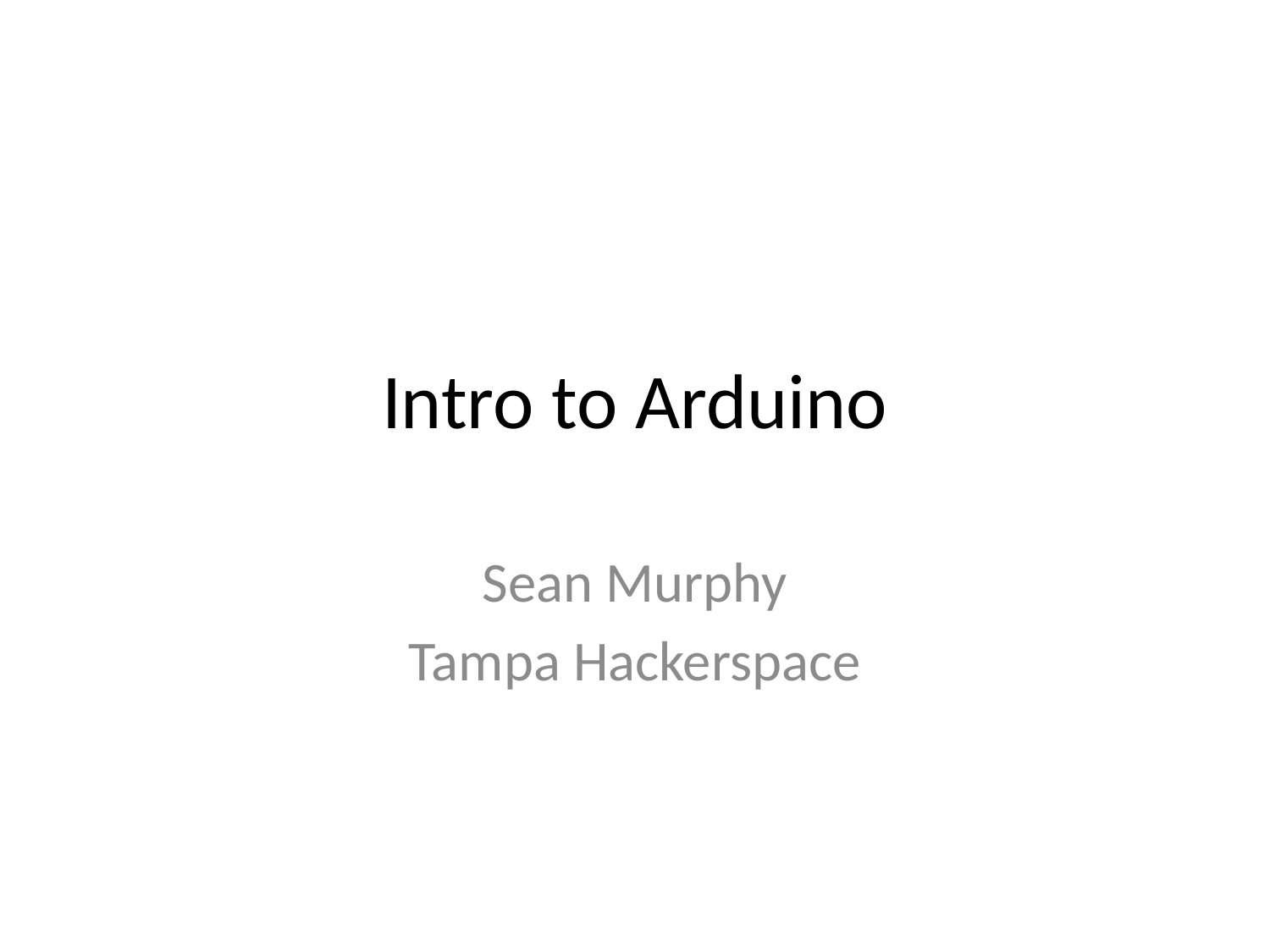

# Intro to Arduino
Sean Murphy
Tampa Hackerspace